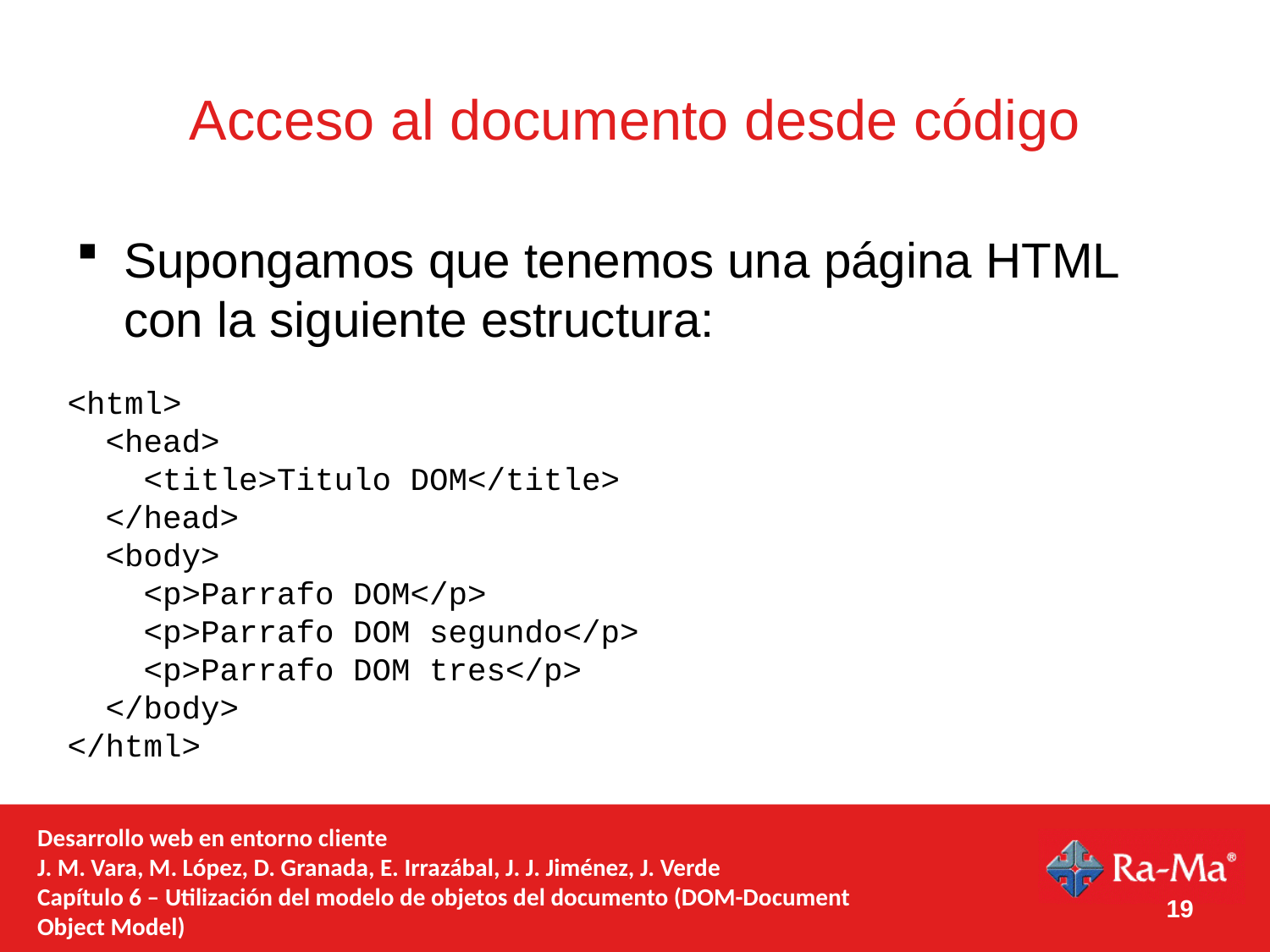

# Acceso al documento desde código
Supongamos que tenemos una página HTML con la siguiente estructura:
<html>
  <head>
    <title>Titulo DOM</title>
  </head>
  <body>
    <p>Parrafo DOM</p>
    <p>Parrafo DOM segundo</p>
    <p>Parrafo DOM tres</p>
  </body>
</html>

Desarrollo web en entorno cliente
J. M. Vara, M. López, D. Granada, E. Irrazábal, J. J. Jiménez, J. Verde
Capítulo 6 – Utilización del modelo de objetos del documento (DOM-Document Object Model)
19